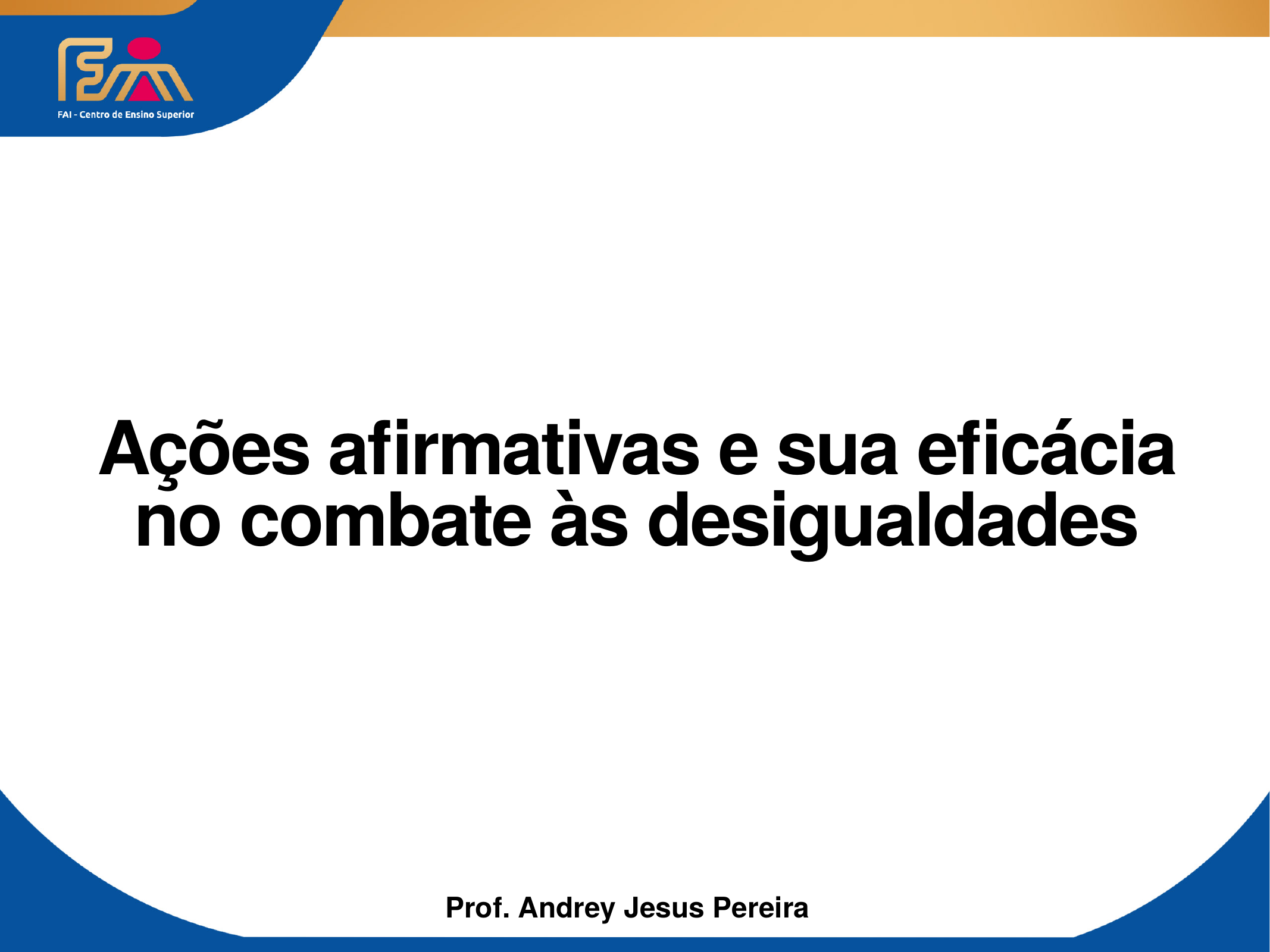

# Ações afirmativas e sua eficácia no combate às desigualdades
Prof. Andrey Jesus Pereira